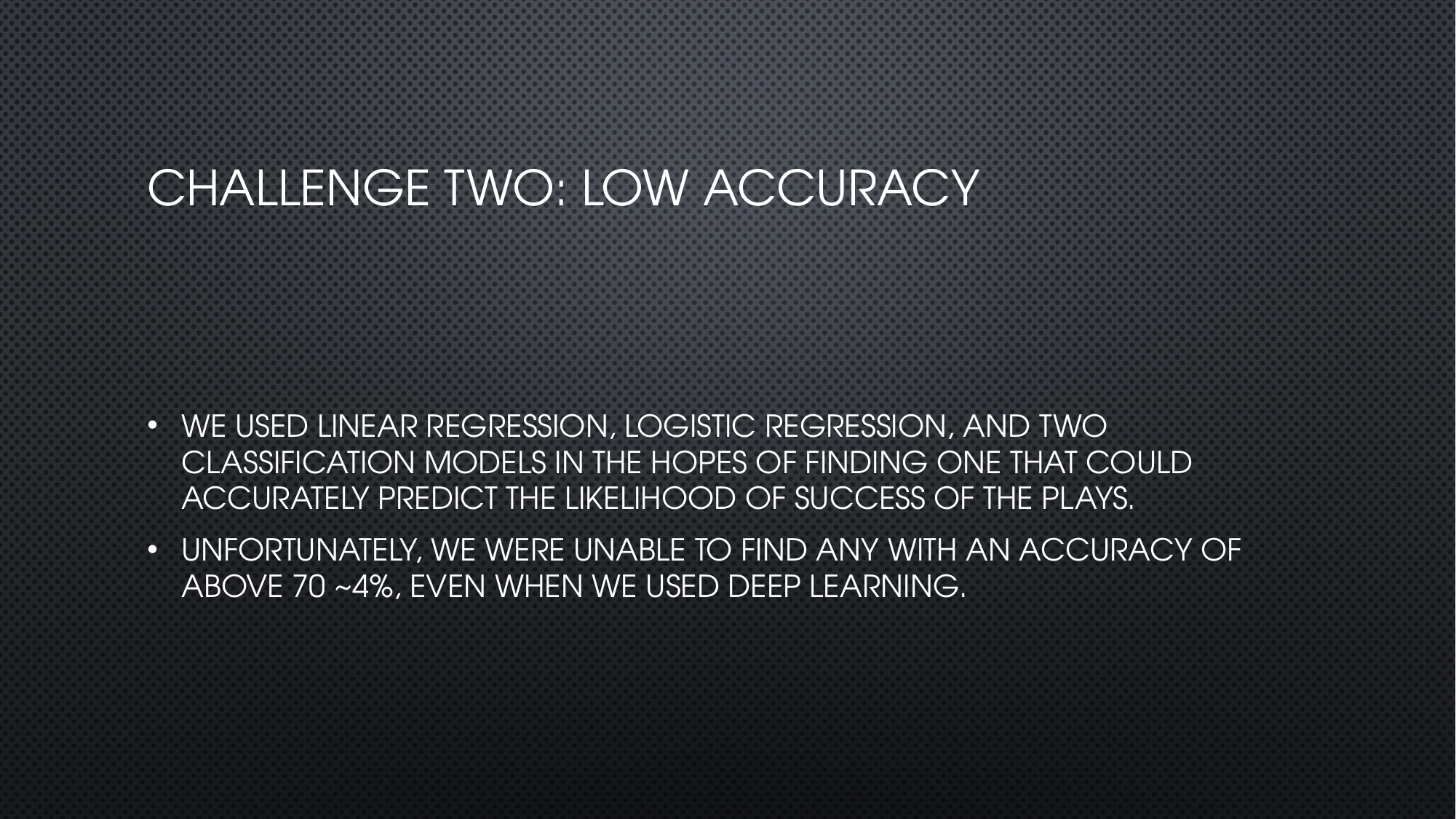

# Challenge Two: Low accuracy
We used linear regression, logistic regression, and two classification models in the hopes of finding one that could accurately predict the likelihood of success of the plays.
Unfortunately, we were unable to find any with an accuracy of above 70 ~4%, even when we used deep learning.